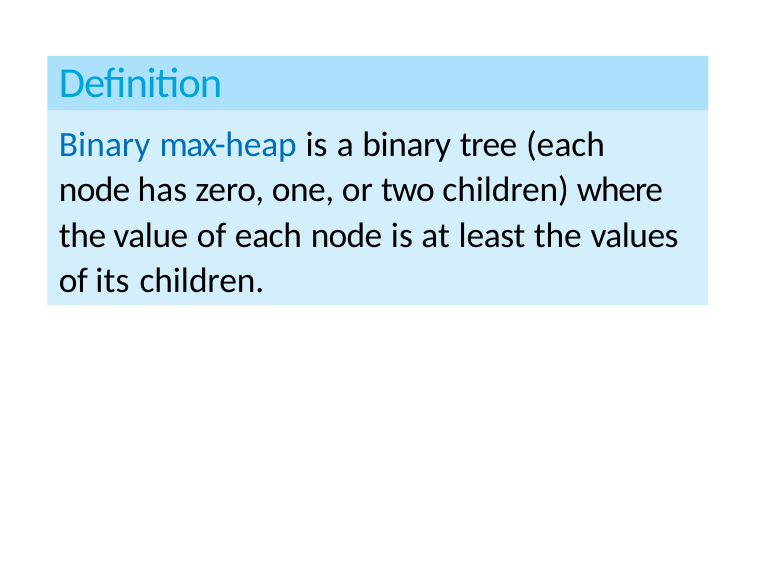

# Definition

Binary max-heap is a binary tree (each node has zero, one, or two children) where the value of each node is at least the values of its children.